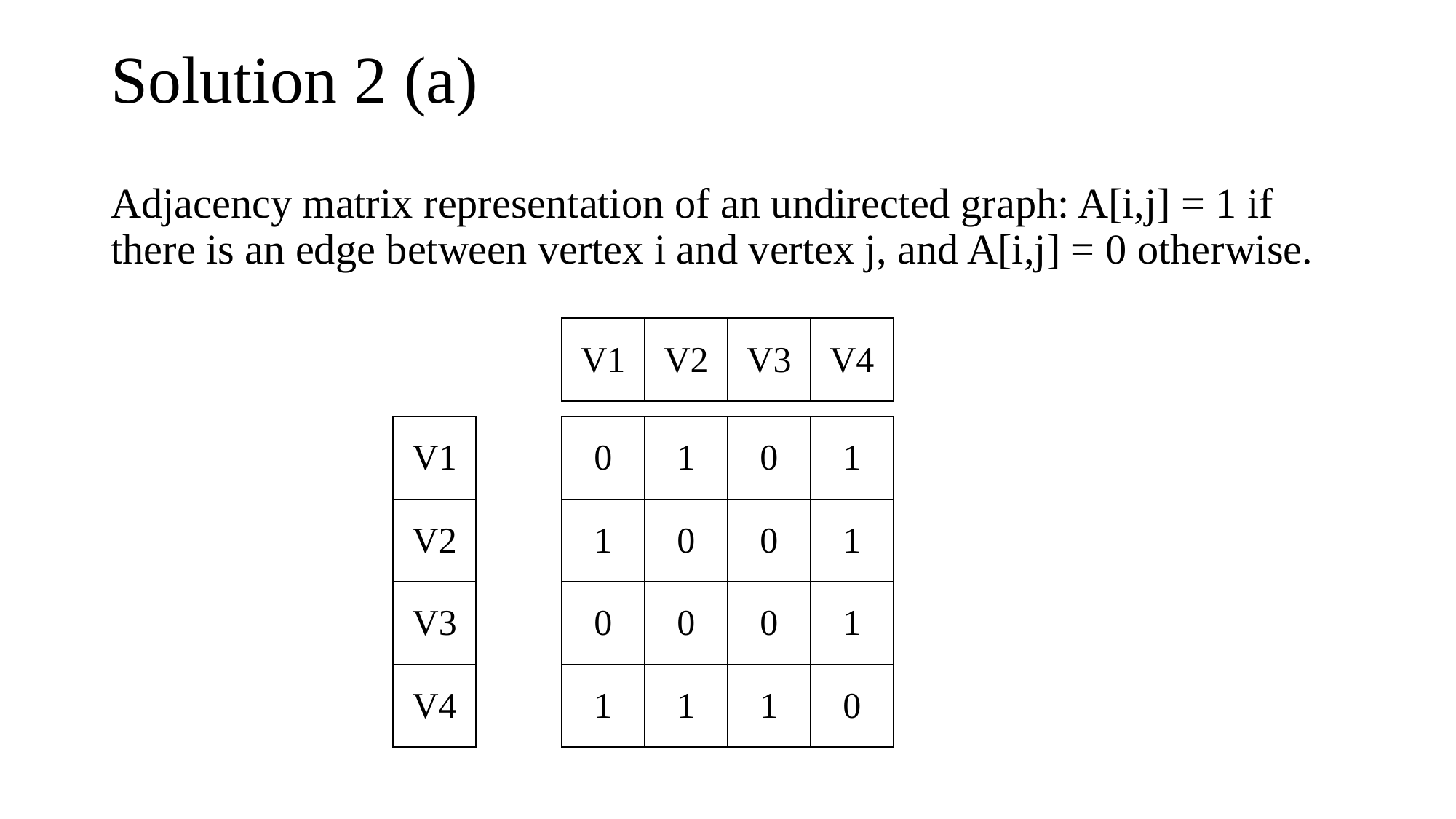

# Solution 2 (a)
Adjacency matrix representation of an undirected graph: A[i,j] = 1 if there is an edge between vertex i and vertex j, and A[i,j] = 0 otherwise.
| V1 | V2 | V3 | V4 |
| --- | --- | --- | --- |
| V1 |
| --- |
| V2 |
| V3 |
| V4 |
| 0 | 1 | 0 | 1 |
| --- | --- | --- | --- |
| 1 | 0 | 0 | 1 |
| 0 | 0 | 0 | 1 |
| 1 | 1 | 1 | 0 |